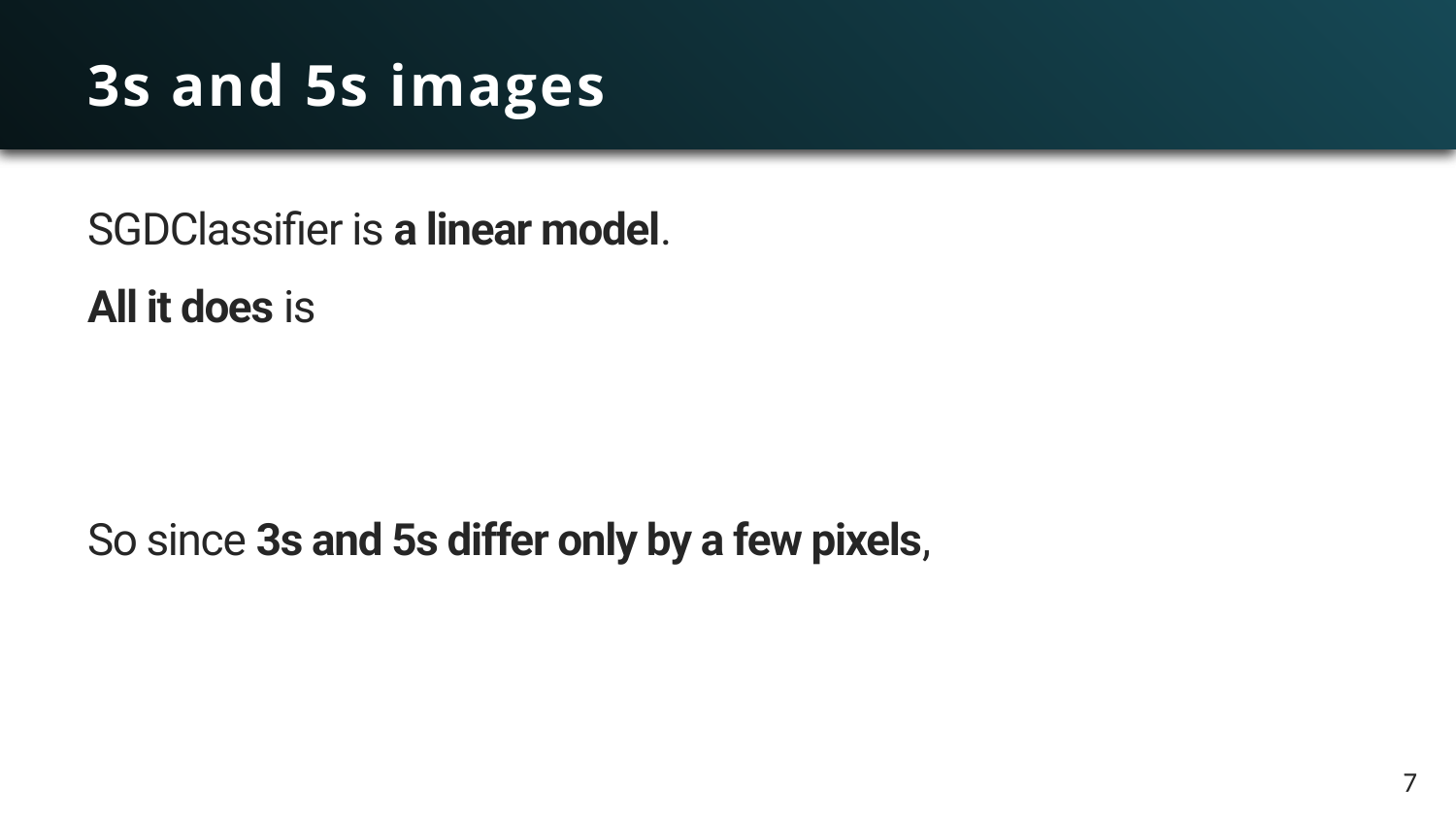

# 3s and 5s images
SGDClassifier is a linear model.
All it does is

So since 3s and 5s differ only by a few pixels,

7